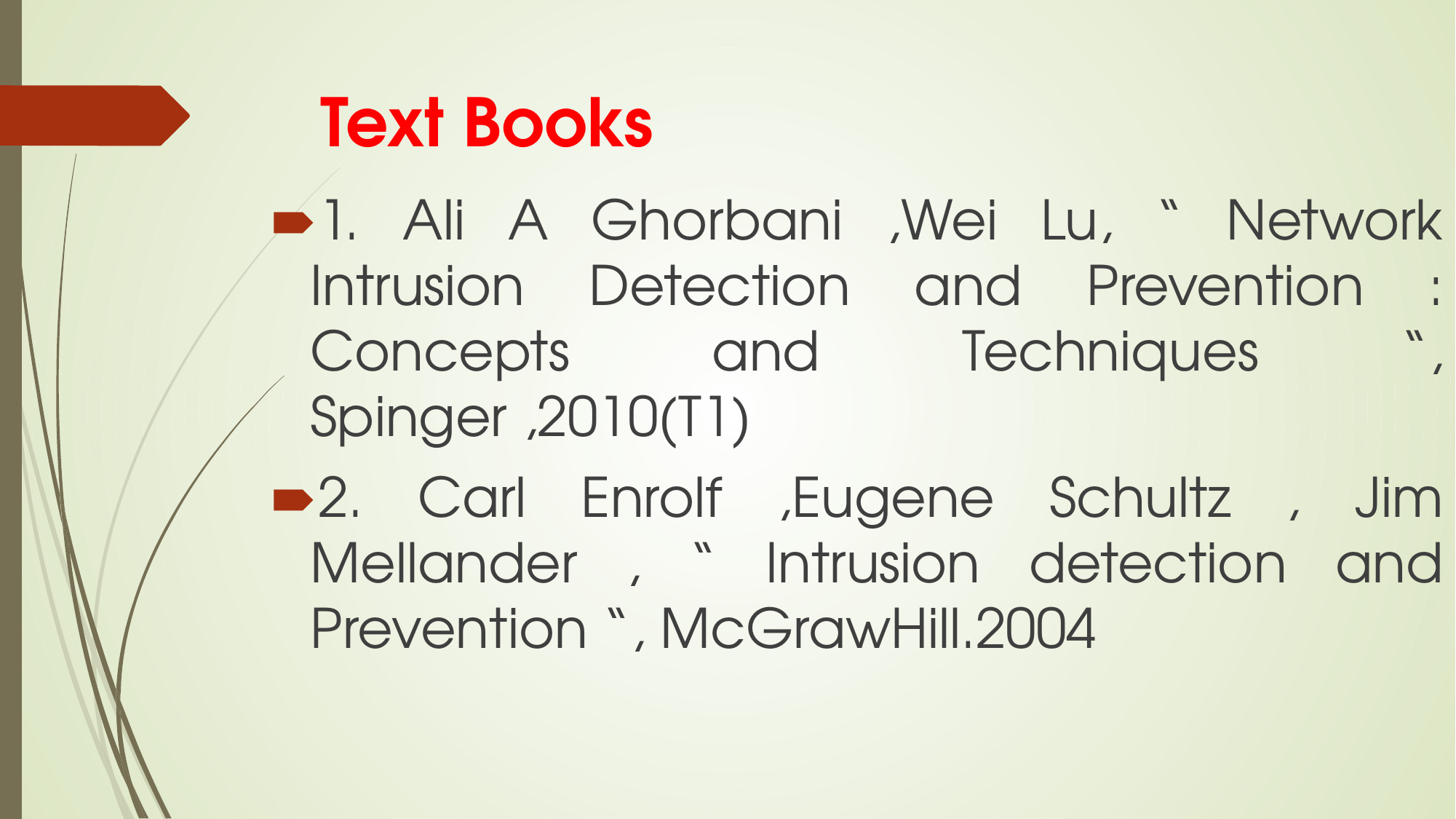

# Text Books
1. Ali A Ghorbani ,Wei Lu, “ Network Intrusion Detection and Prevention : Concepts and Techniques “, Spinger ,2010(T1)
2. Carl Enrolf ,Eugene Schultz , Jim Mellander , “ Intrusion detection and Prevention “, McGrawHill.2004